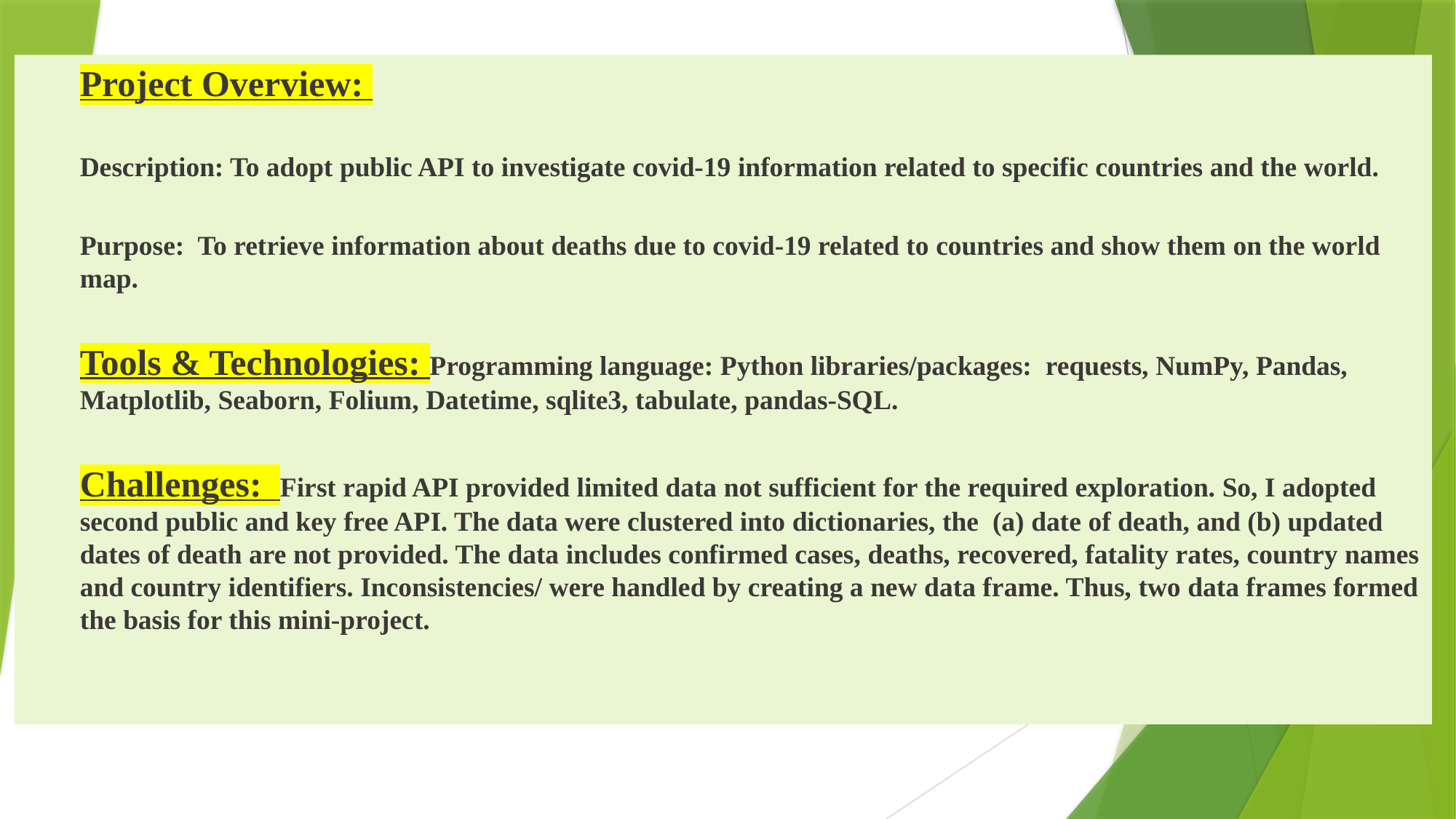

Project Overview:
Description: To adopt public API to investigate covid-19 information related to specific countries and the world.
Purpose:  To retrieve information about deaths due to covid-19 related to countries and show them on the world map.
Tools & Technologies: Programming language: Python libraries/packages:  requests, NumPy, Pandas, Matplotlib, Seaborn, Folium, Datetime, sqlite3, tabulate, pandas-SQL.
Challenges:  First rapid API provided limited data not sufficient for the required exploration. So, I adopted second public and key free API. The data were clustered into dictionaries, the  (a) date of death, and (b) updated dates of death are not provided. The data includes confirmed cases, deaths, recovered, fatality rates, country names and country identifiers. Inconsistencies/ were handled by creating a new data frame. Thus, two data frames formed the basis for this mini-project.